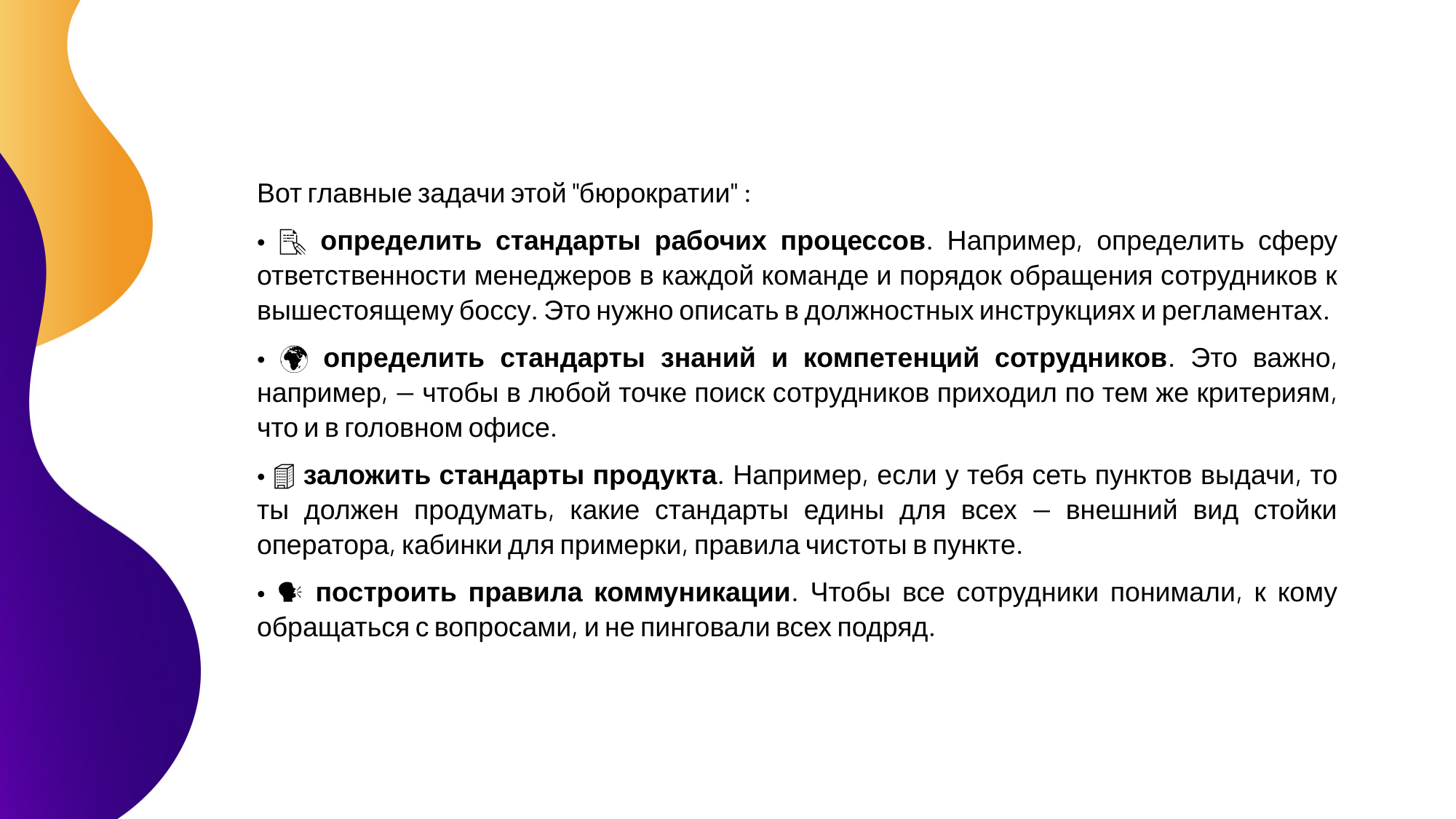

Вот главные задачи этой "бюрократии" :
• 📝 определить стандарты рабочих процессов. Например, определить сферу ответственности менеджеров в каждой команде и порядок обращения сотрудников к вышестоящему боссу. Это нужно описать в должностных инструкциях и регламентах.
• 🌍 определить стандарты знаний и компетенций сотрудников. Это важно, например, — чтобы в любой точке поиск сотрудников приходил по тем же критериям, что и в головном офисе.
• 🏢 заложить стандарты продукта. Например, если у тебя сеть пунктов выдачи, то ты должен продумать, какие стандарты едины для всех — внешний вид стойки оператора, кабинки для примерки, правила чистоты в пункте.
• 🗣️ построить правила коммуникации. Чтобы все сотрудники понимали, к кому обращаться с вопросами, и не пинговали всех подряд.